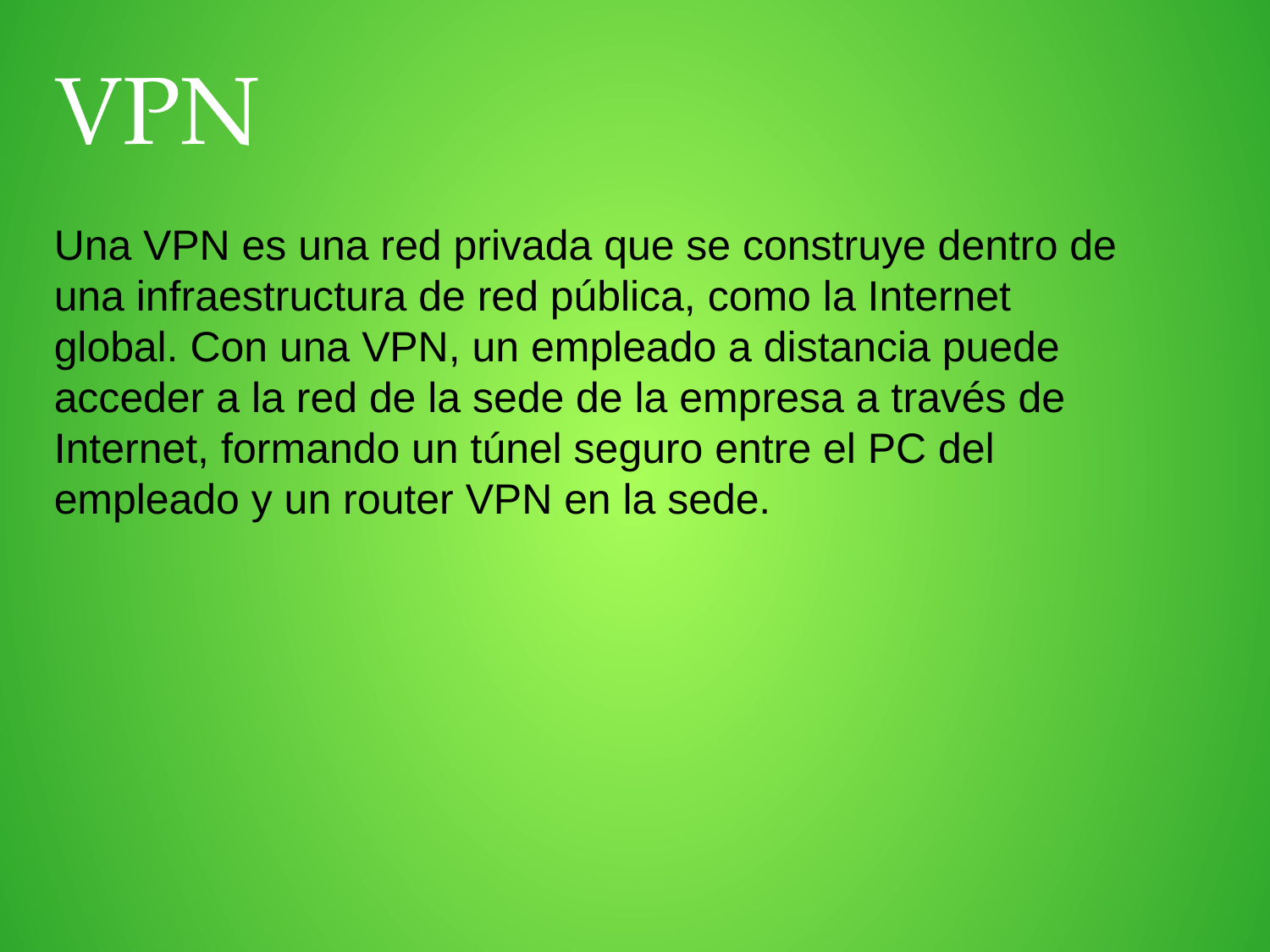

VPN
Una VPN es una red privada que se construye dentro de una infraestructura de red pública, como la Internet
global. Con una VPN, un empleado a distancia puede acceder a la red de la sede de la empresa a través de
Internet, formando un túnel seguro entre el PC del empleado y un router VPN en la sede.